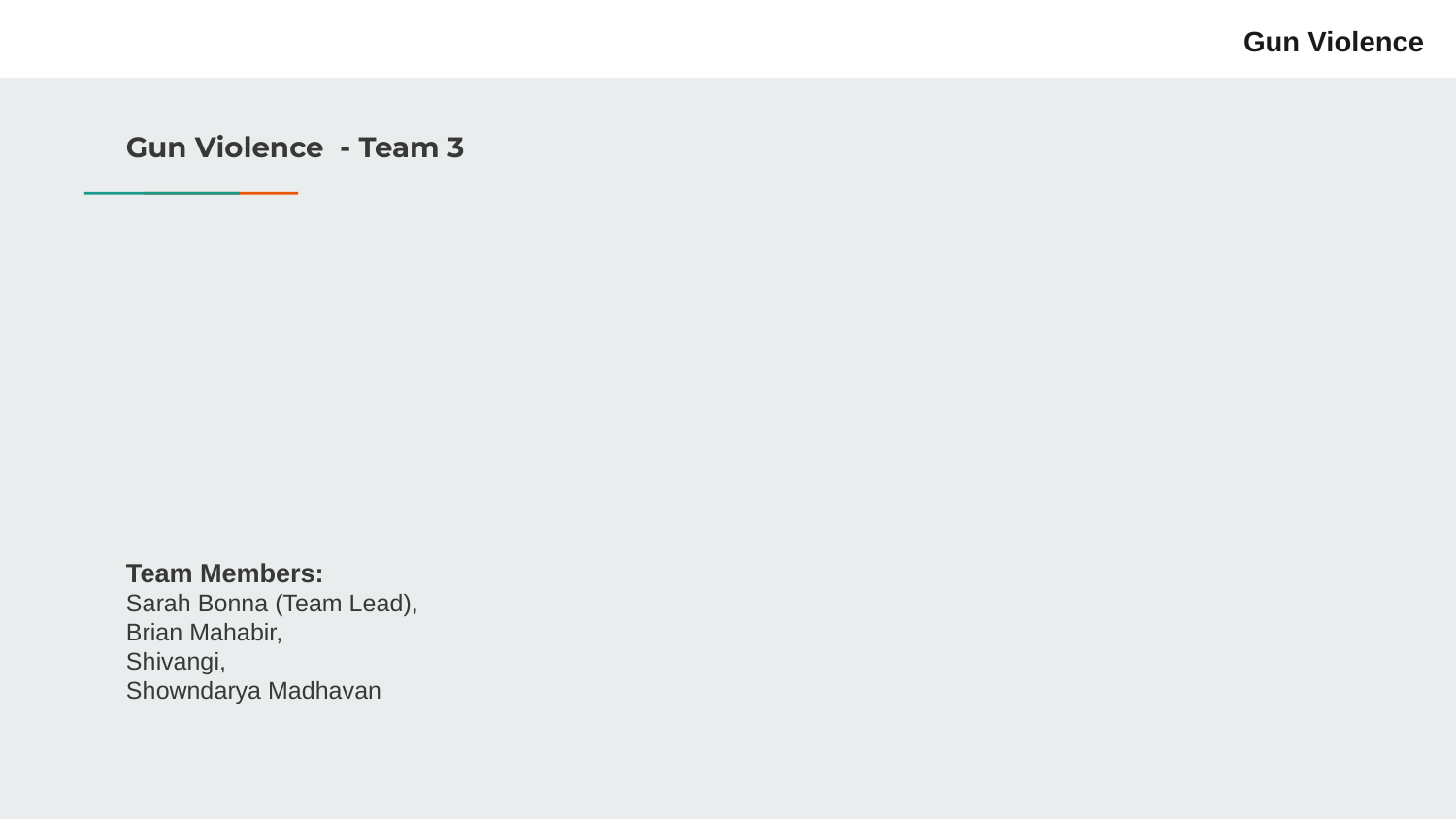

Gun Violence
Gun Violence  - Team 3
Team Members:
Sarah Bonna (Team Lead),
Brian Mahabir,
Shivangi,
Showndarya Madhavan